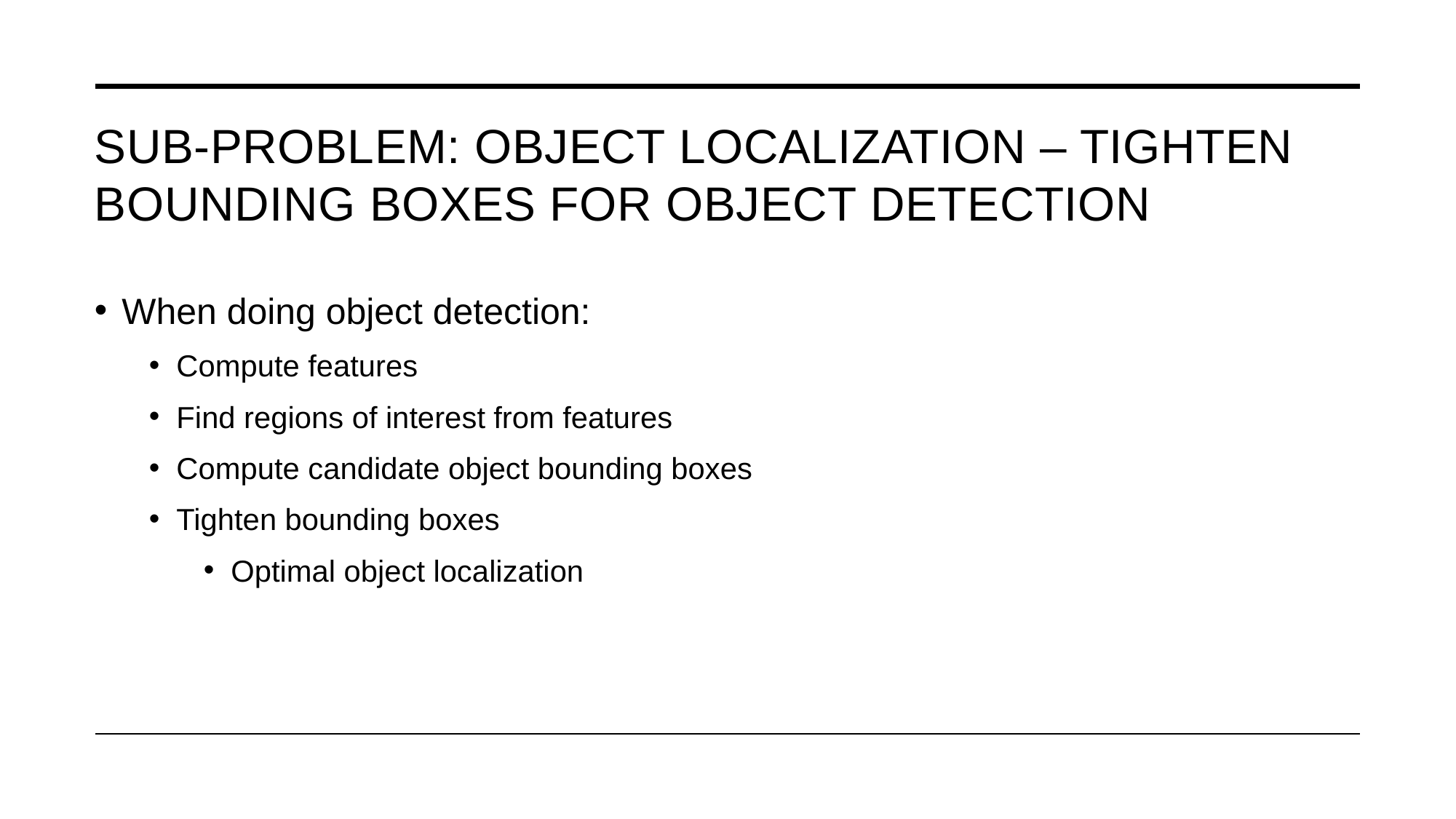

# Sub-problem: Object localization – Tighten bounding boxes for object detection
When doing object detection:
Compute features
Find regions of interest from features
Compute candidate object bounding boxes
Tighten bounding boxes
Optimal object localization